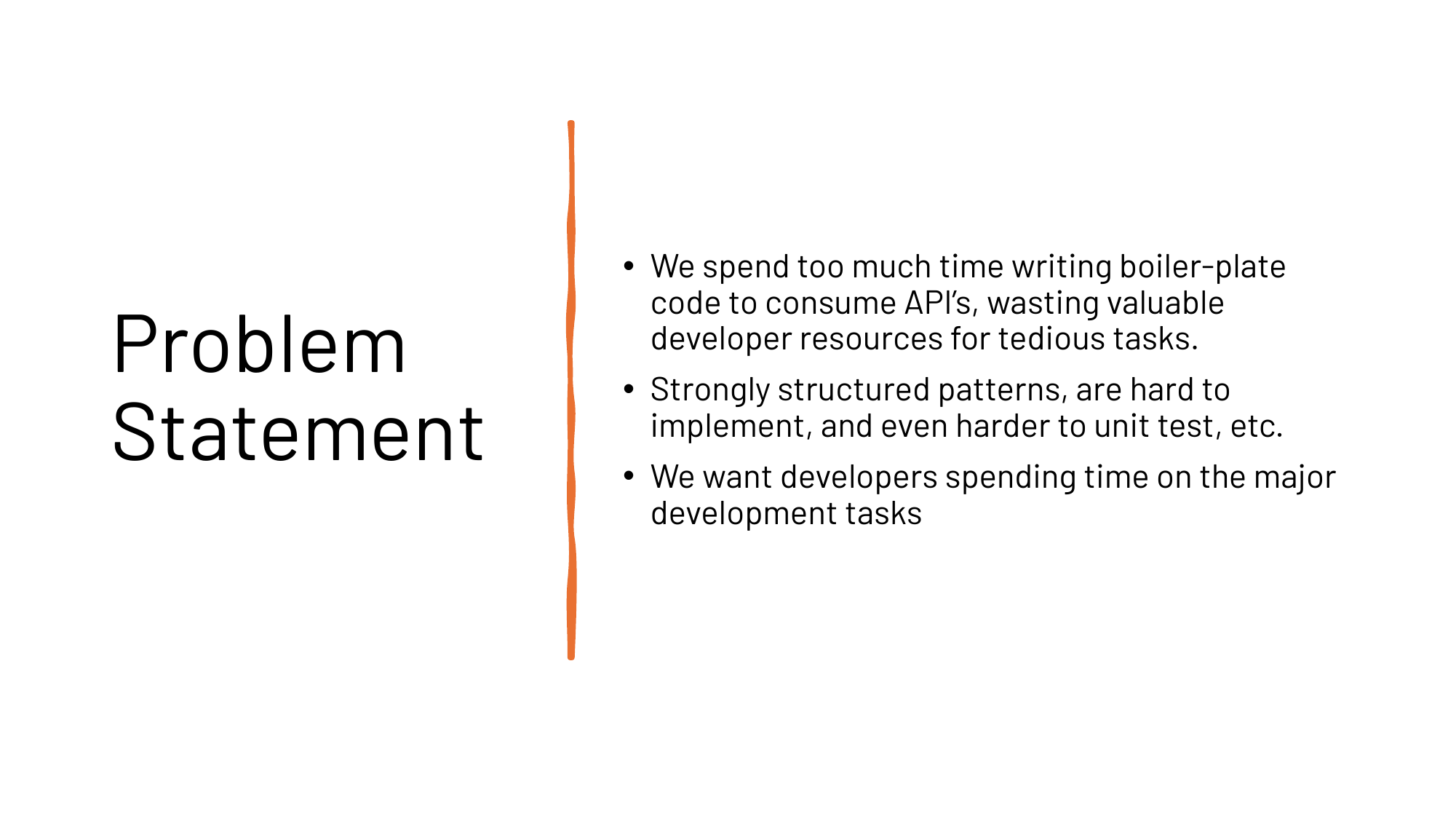

# Problem Statement
We spend too much time writing boiler-plate code to consume API’s, wasting valuable developer resources for tedious tasks.
Strongly structured patterns, are hard to implement, and even harder to unit test, etc.
We want developers spending time on the major development tasks